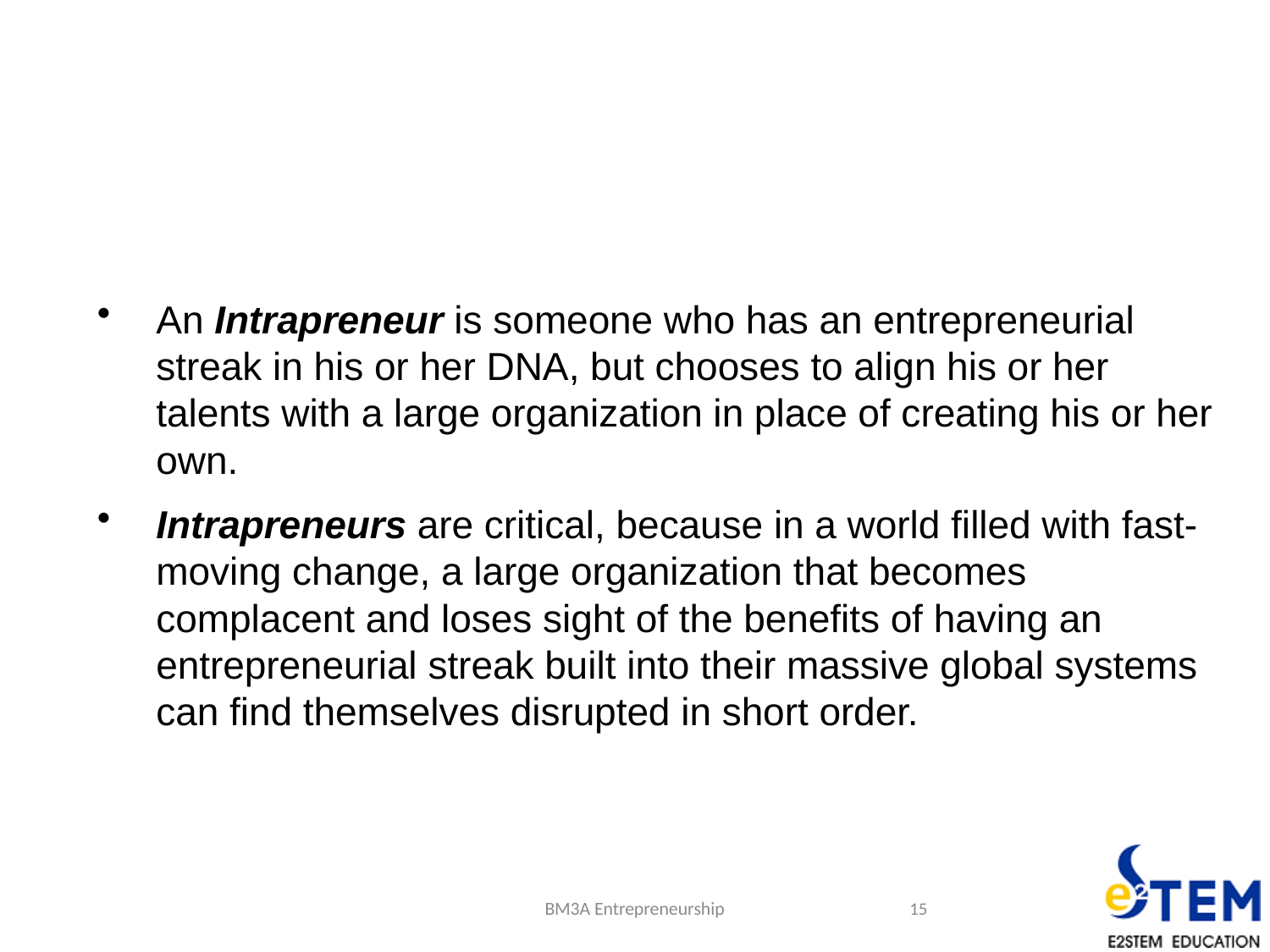

# Beyond Start Ups – The Intrapreneur
An Intrapreneur is someone who has an entrepreneurial streak in his or her DNA, but chooses to align his or her talents with a large organization in place of creating his or her own.
Intrapreneurs are critical, because in a world filled with fast-moving change, a large organization that becomes complacent and loses sight of the benefits of having an entrepreneurial streak built into their massive global systems can find themselves disrupted in short order.

BM3A Entrepreneurship
15